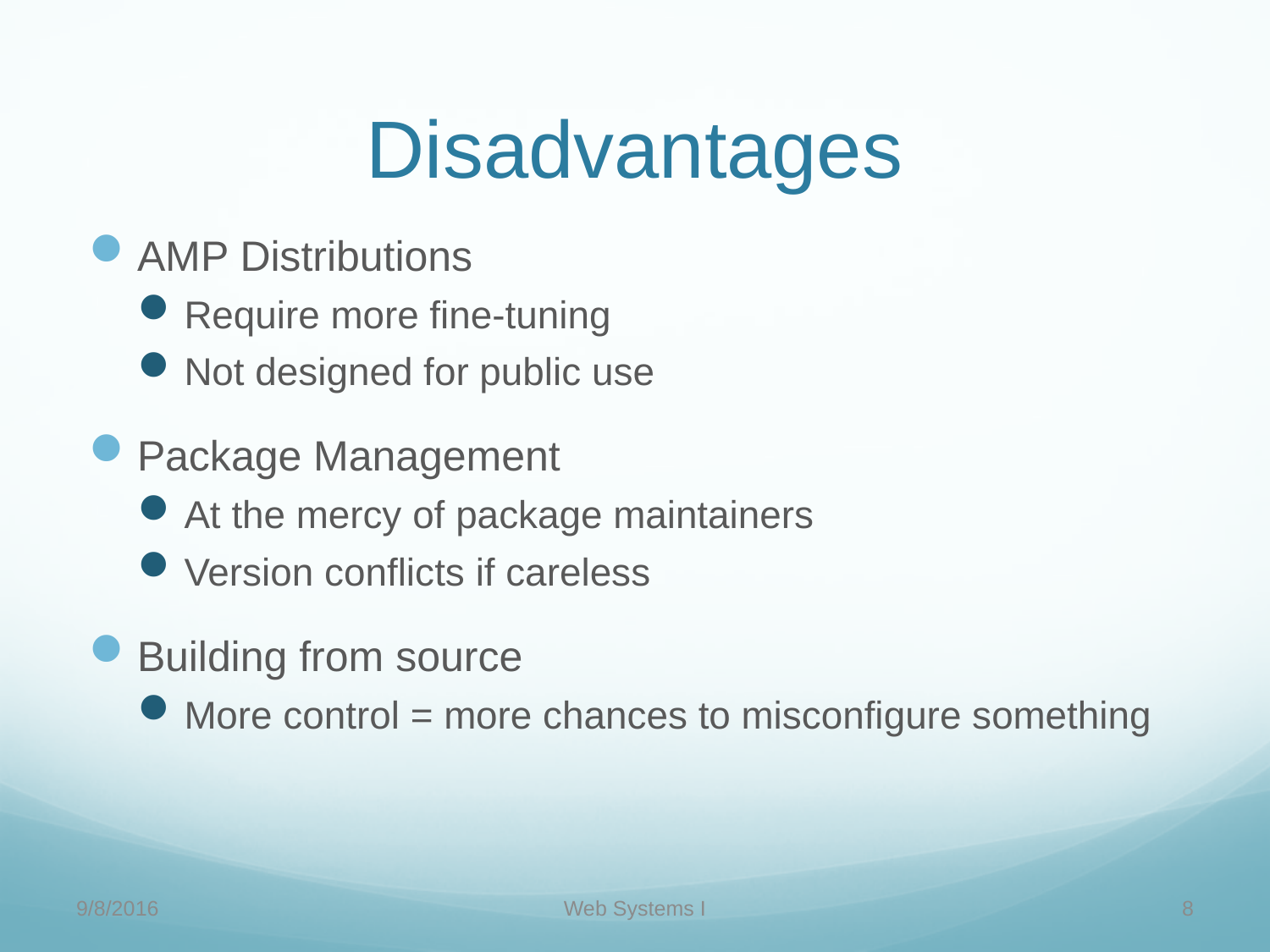

# Disadvantages
AMP Distributions
Require more fine-tuning
Not designed for public use
Package Management
At the mercy of package maintainers
Version conflicts if careless
Building from source
More control = more chances to misconfigure something

9/8/2016
Web Systems I
8